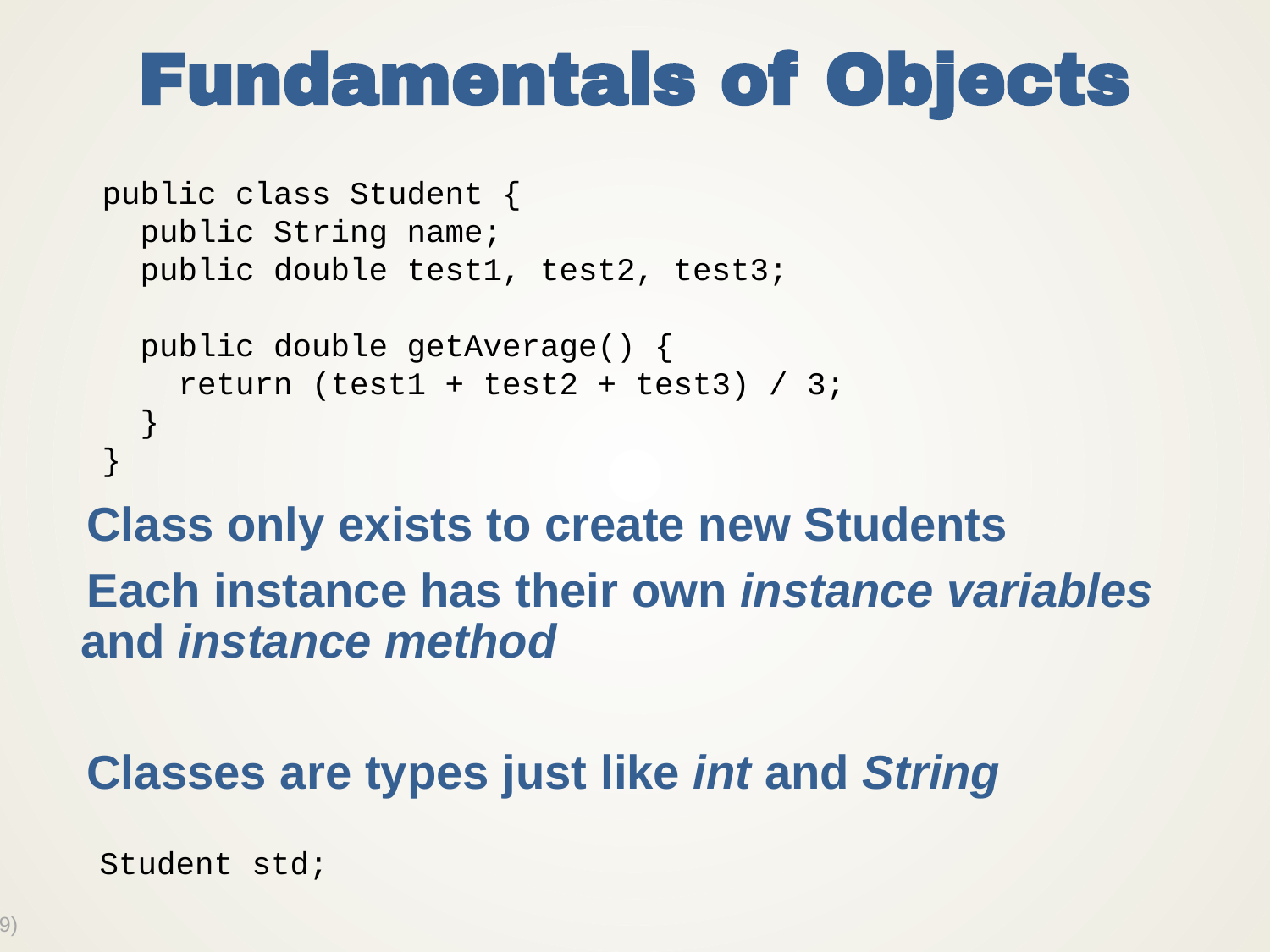

# Fundamentals of Objects

Class only exists to create new Students
Each instance has their own instance variables and instance method

Classes are types just like int and String

public class Student {
  public String name;
  public double test1, test2, test3;

  public double getAverage() {
    return (test1 + test2 + test3) / 3;
  }
}
Student std;